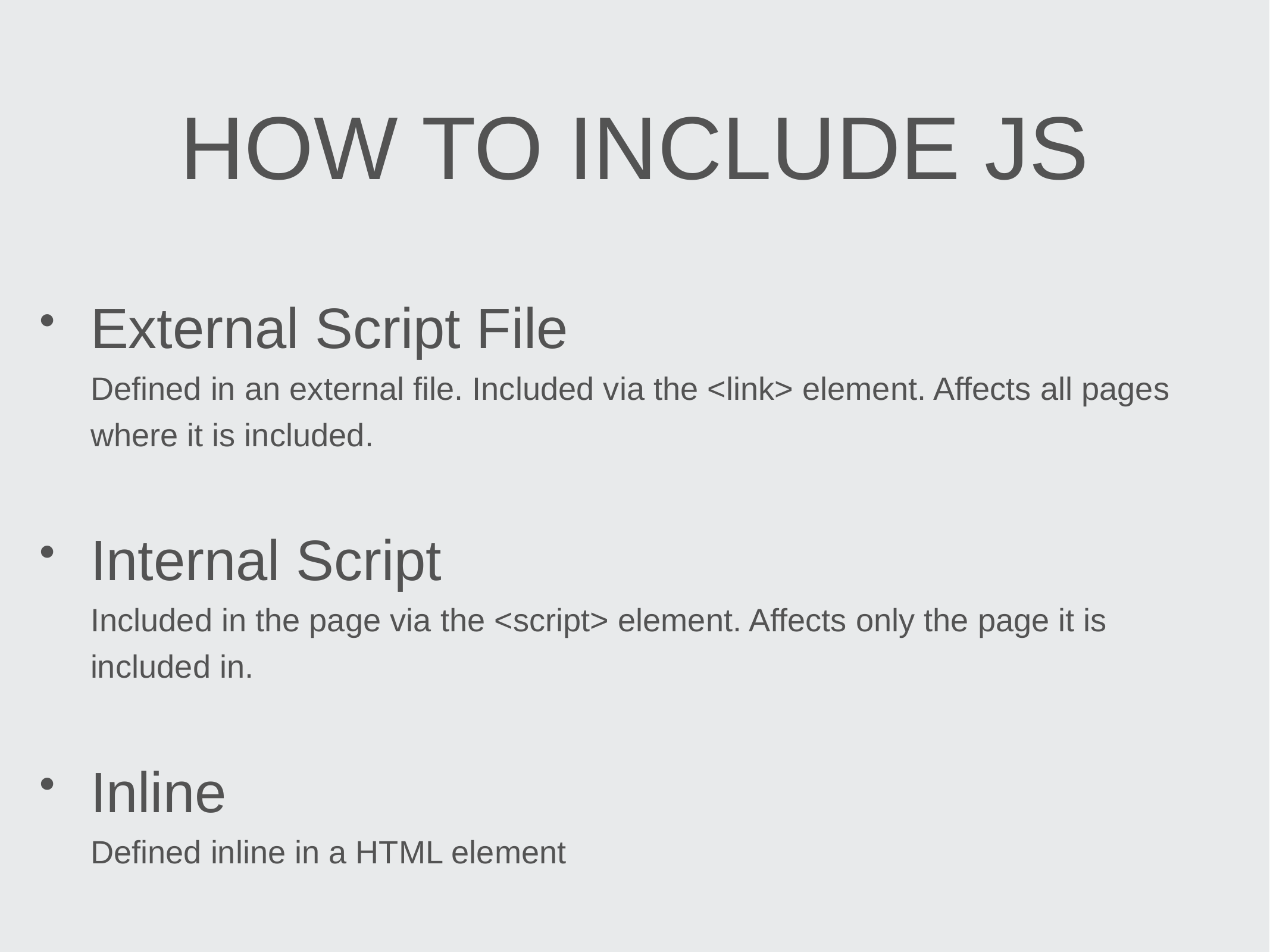

# How to Include JS
External Script File
Defined in an external file. Included via the <link> element. Affects all pages where it is included.
Internal Script
Included in the page via the <script> element. Affects only the page it is included in.
Inline
Defined inline in a HTML element